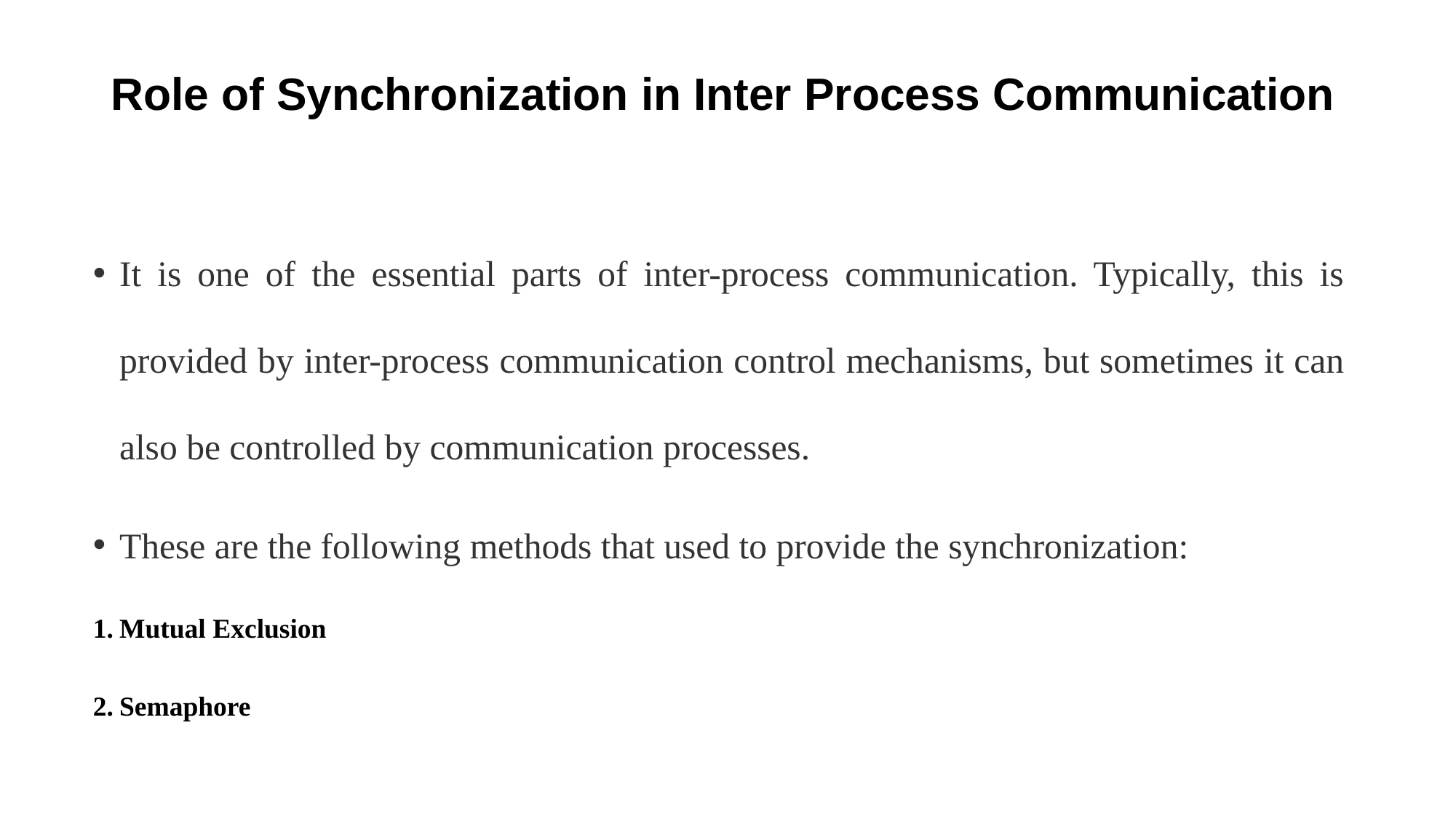

# Role of Synchronization in Inter Process Communication
It is one of the essential parts of inter-process communication. Typically, this is provided by inter-process communication control mechanisms, but sometimes it can also be controlled by communication processes.
These are the following methods that used to provide the synchronization:
Mutual Exclusion
Semaphore